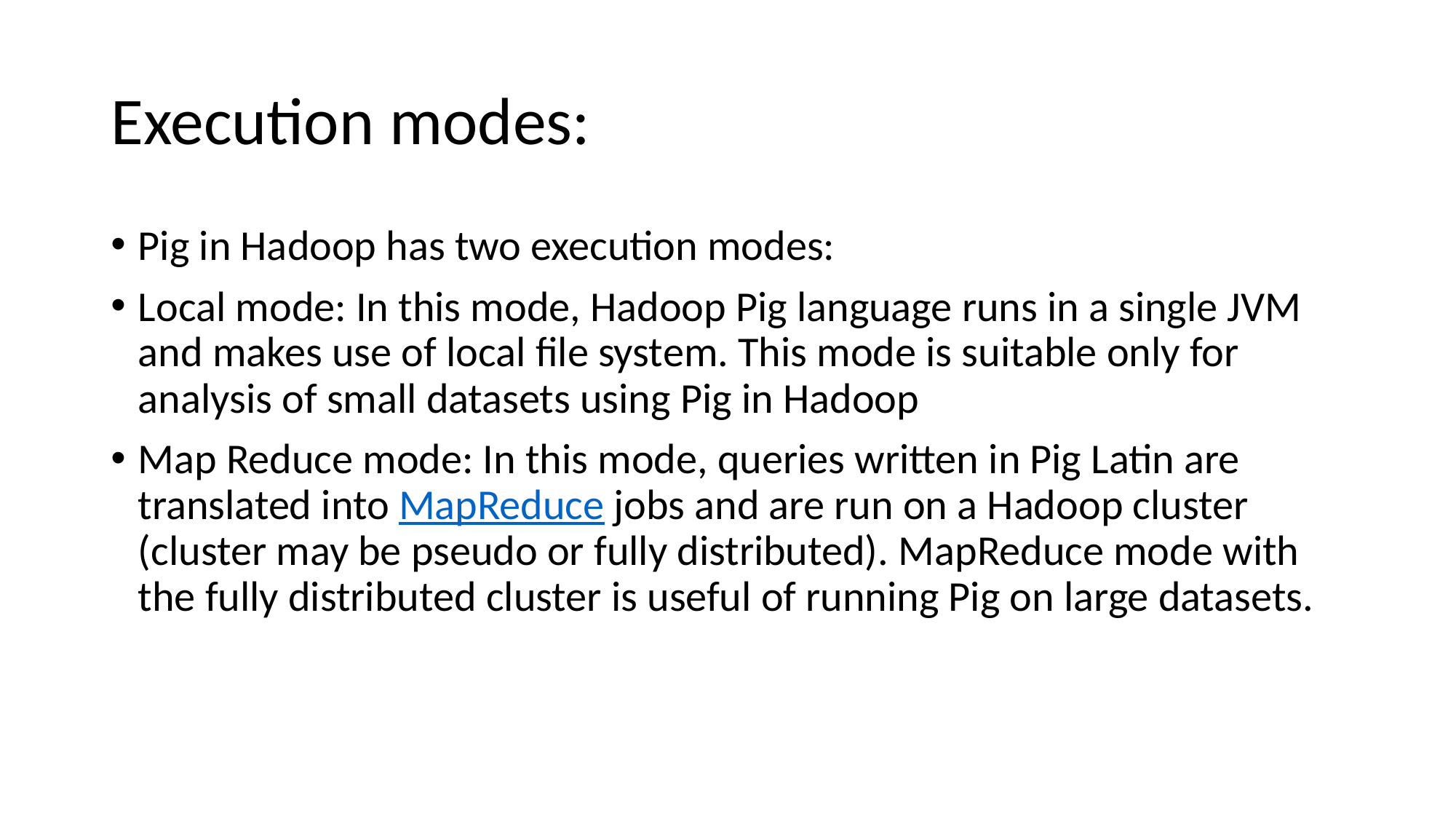

# Execution modes:
Pig in Hadoop has two execution modes:
Local mode: In this mode, Hadoop Pig language runs in a single JVM and makes use of local file system. This mode is suitable only for analysis of small datasets using Pig in Hadoop
Map Reduce mode: In this mode, queries written in Pig Latin are translated into MapReduce jobs and are run on a Hadoop cluster (cluster may be pseudo or fully distributed). MapReduce mode with the fully distributed cluster is useful of running Pig on large datasets.